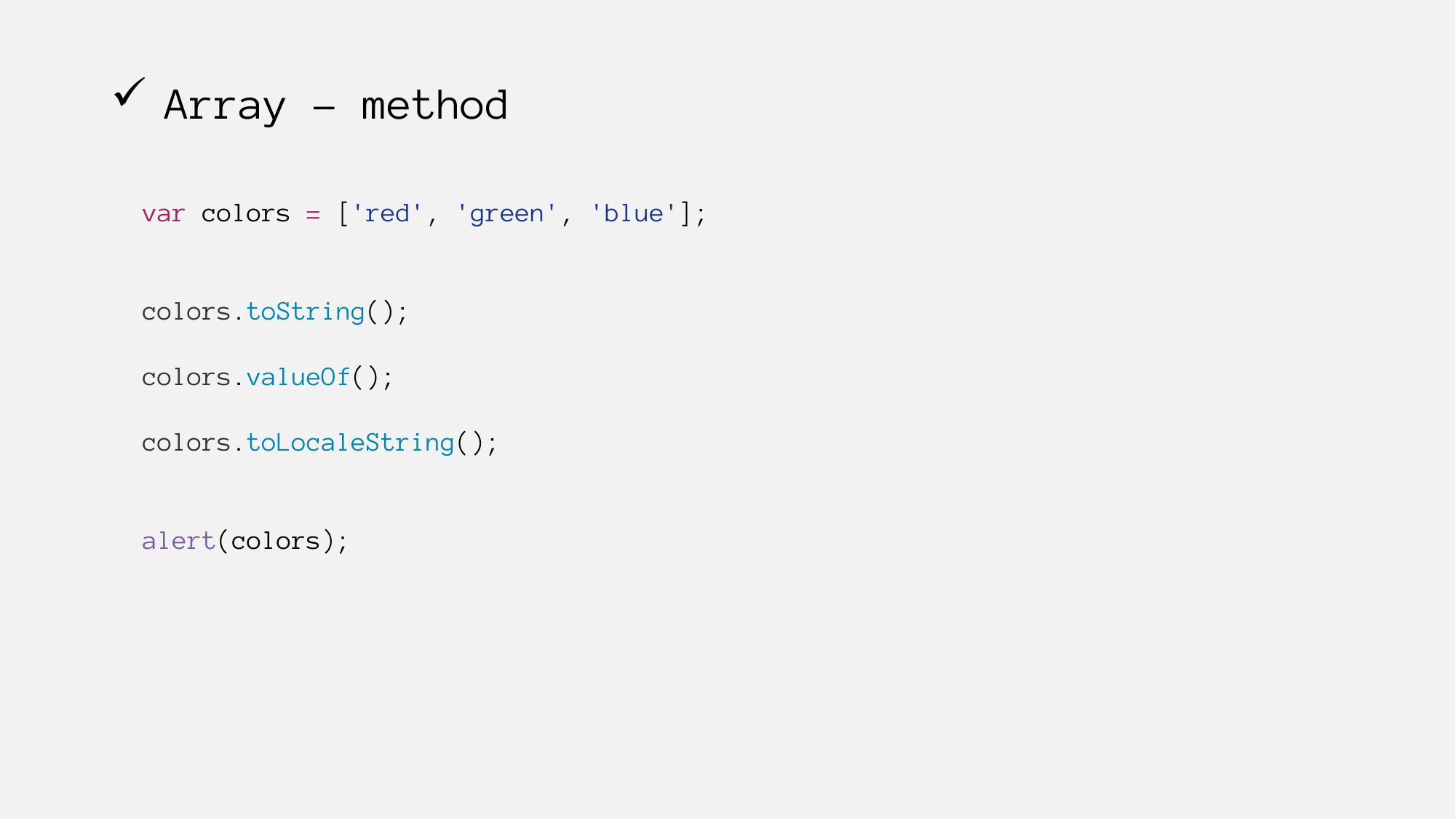

# Array - method
var colors = ['red', 'green', 'blue'];

colors.toString();

colors.valueOf();

colors.toLocaleString();

alert(colors);